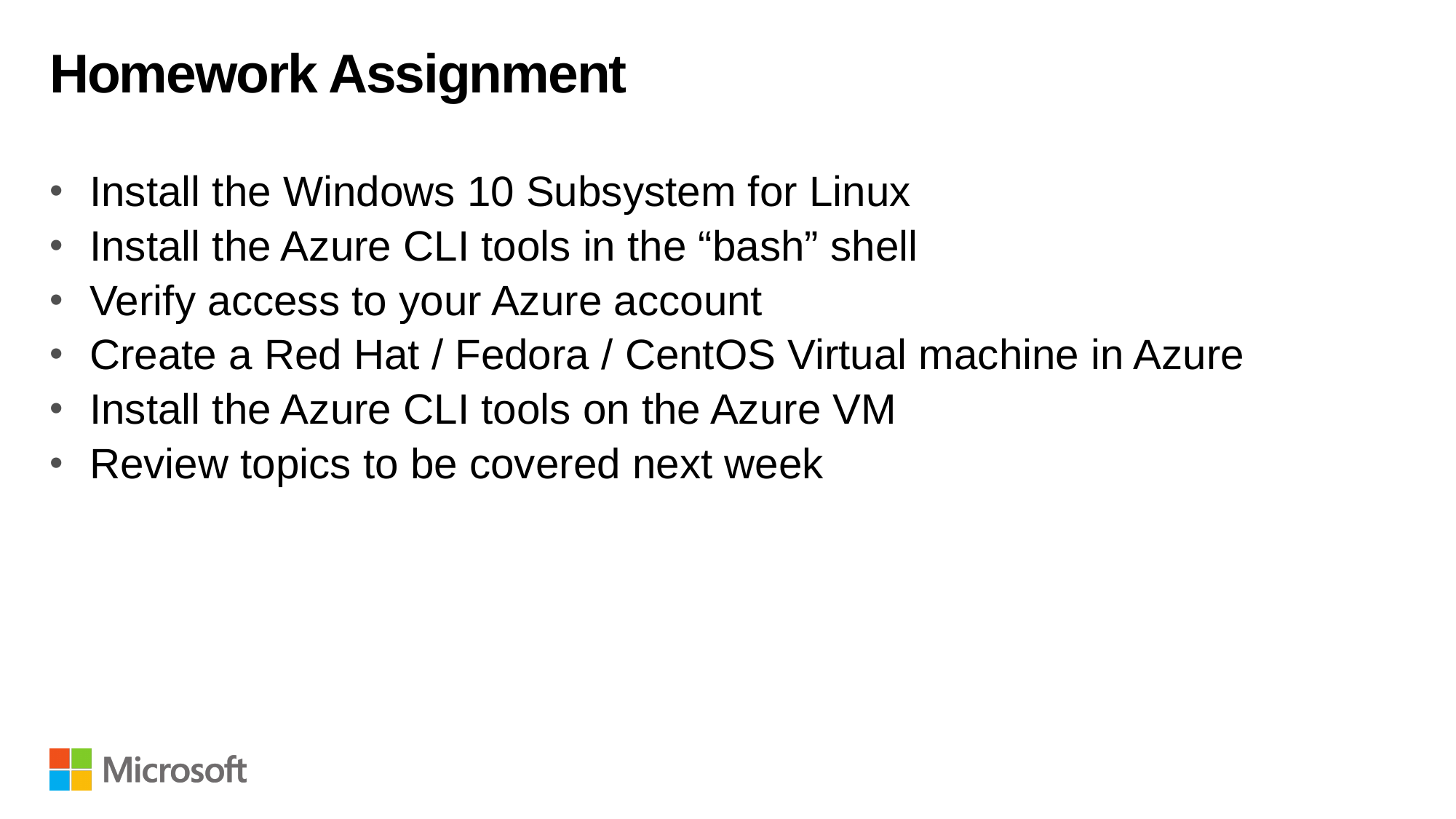

# Homework Assignment
Install the Windows 10 Subsystem for Linux
Install the Azure CLI tools in the “bash” shell
Verify access to your Azure account
Create a Red Hat / Fedora / CentOS Virtual machine in Azure
Install the Azure CLI tools on the Azure VM
Review topics to be covered next week